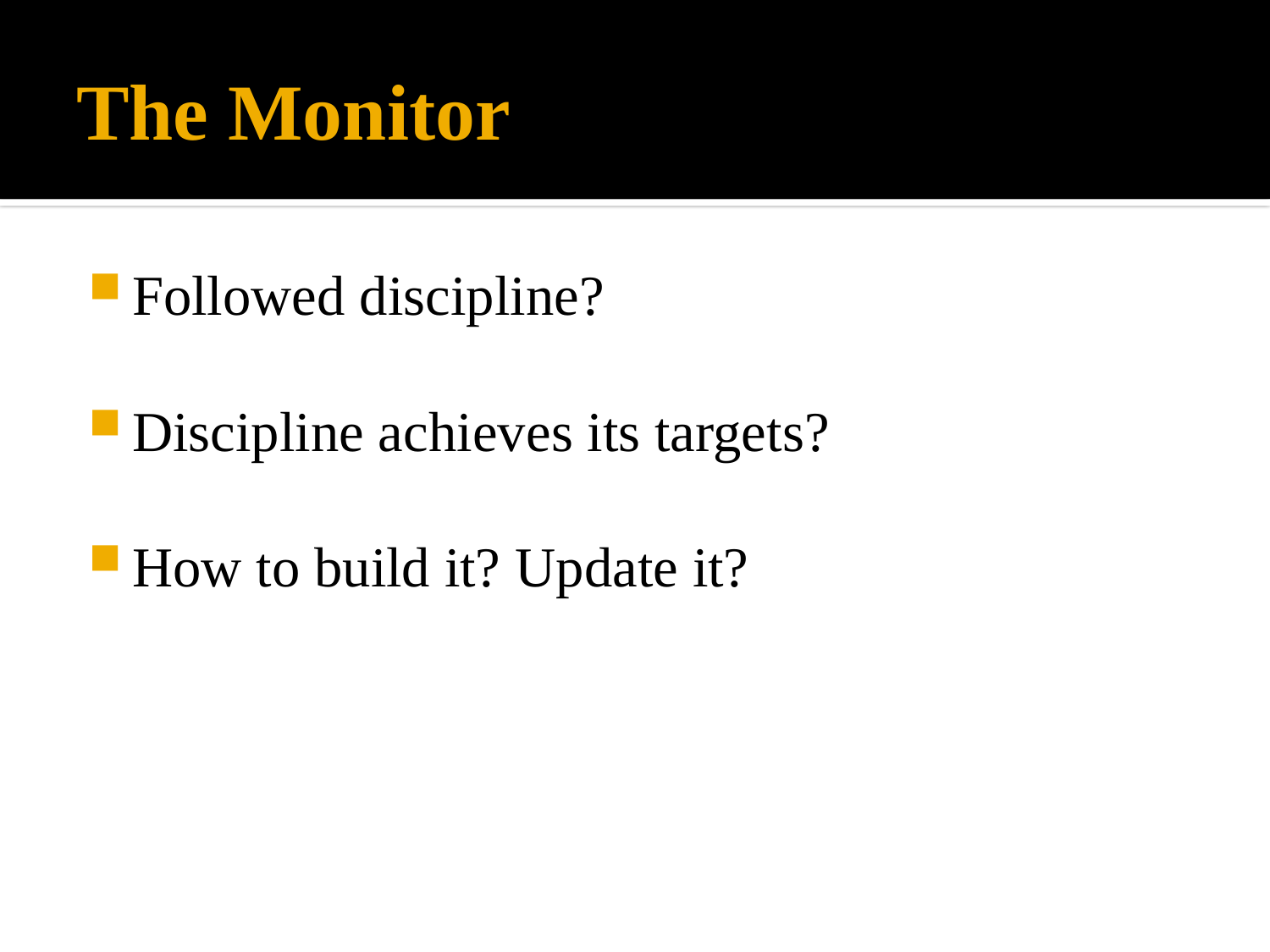

# The Monitor
Followed discipline?

Discipline achieves its targets?

How to build it? Update it?